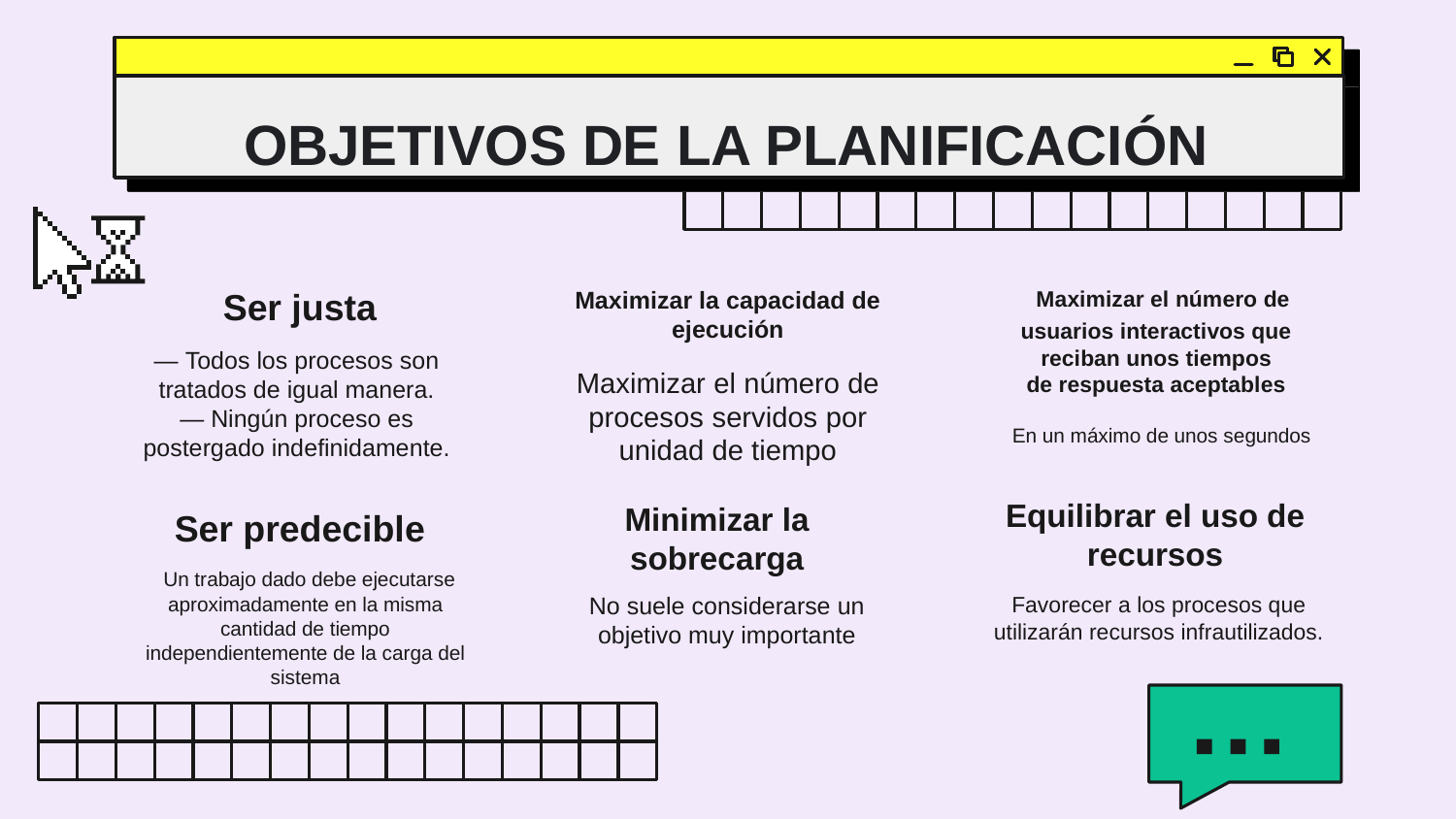

# OBJETIVOS DE LA PLANIFICACIÓN

Ser justa
Maximizar la capacidad de ejecución
 Maximizar el número de usuarios interactivos que reciban unos tiempos
de respuesta aceptables
— Todos los procesos son tratados de igual manera.
— Ningún proceso es postergado indefinidamente.
Maximizar el número de procesos servidos por unidad de tiempo
En un máximo de unos segundos
Ser predecible
Equilibrar el uso de recursos
Minimizar la sobrecarga
 Un trabajo dado debe ejecutarse aproximadamente en la misma cantidad de tiempo independientemente de la carga del sistema
No suele considerarse un objetivo muy importante
Favorecer a los procesos que utilizarán recursos infrautilizados.